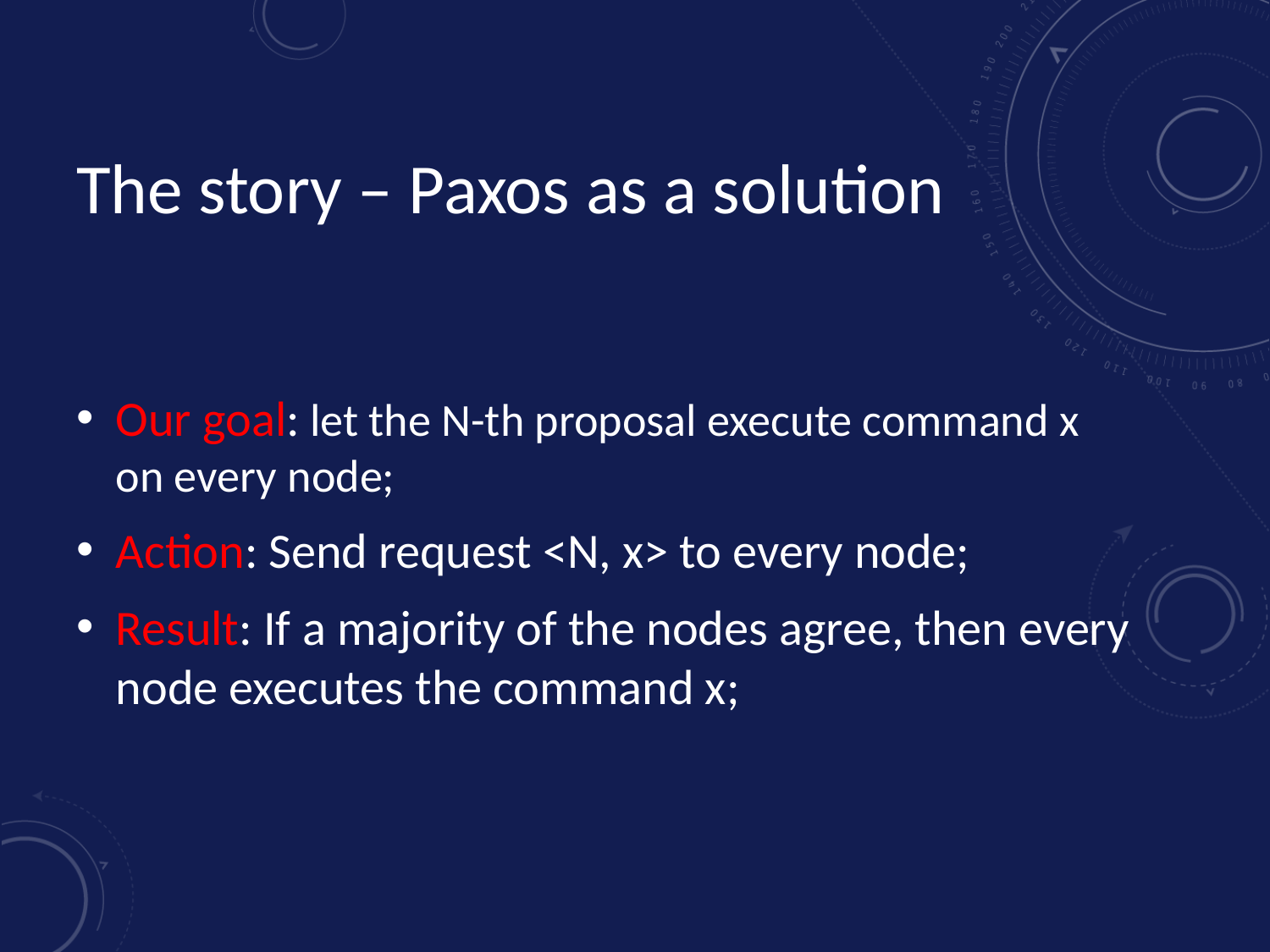

# The story – Paxos as a solution
Our goal: let the N-th proposal execute command x on every node;
Action: Send request <N, x> to every node;
Result: If a majority of the nodes agree, then every node executes the command x;